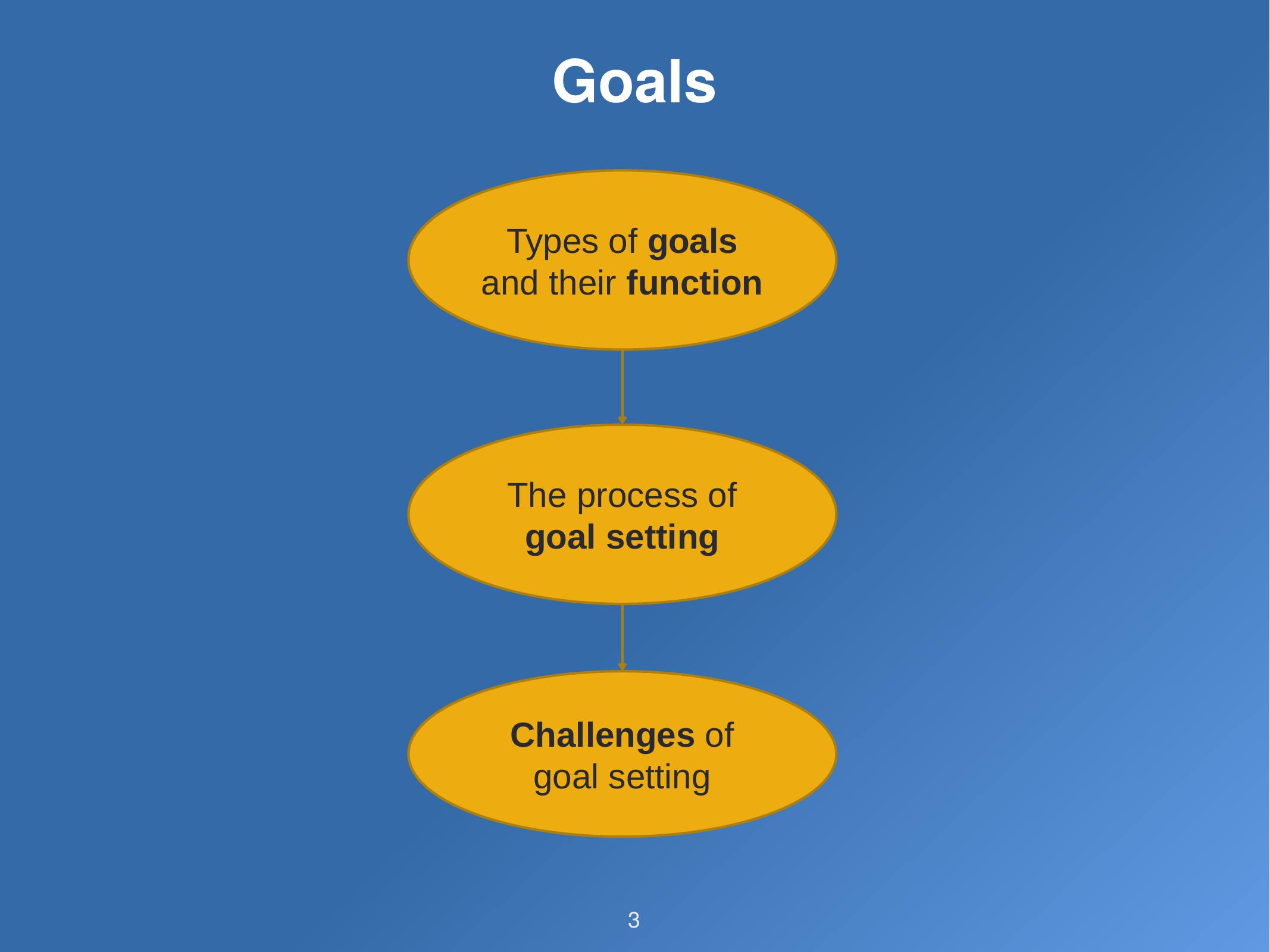

# Goals
Types of goals and their function
The process of goal setting
Challenges of goal setting
3